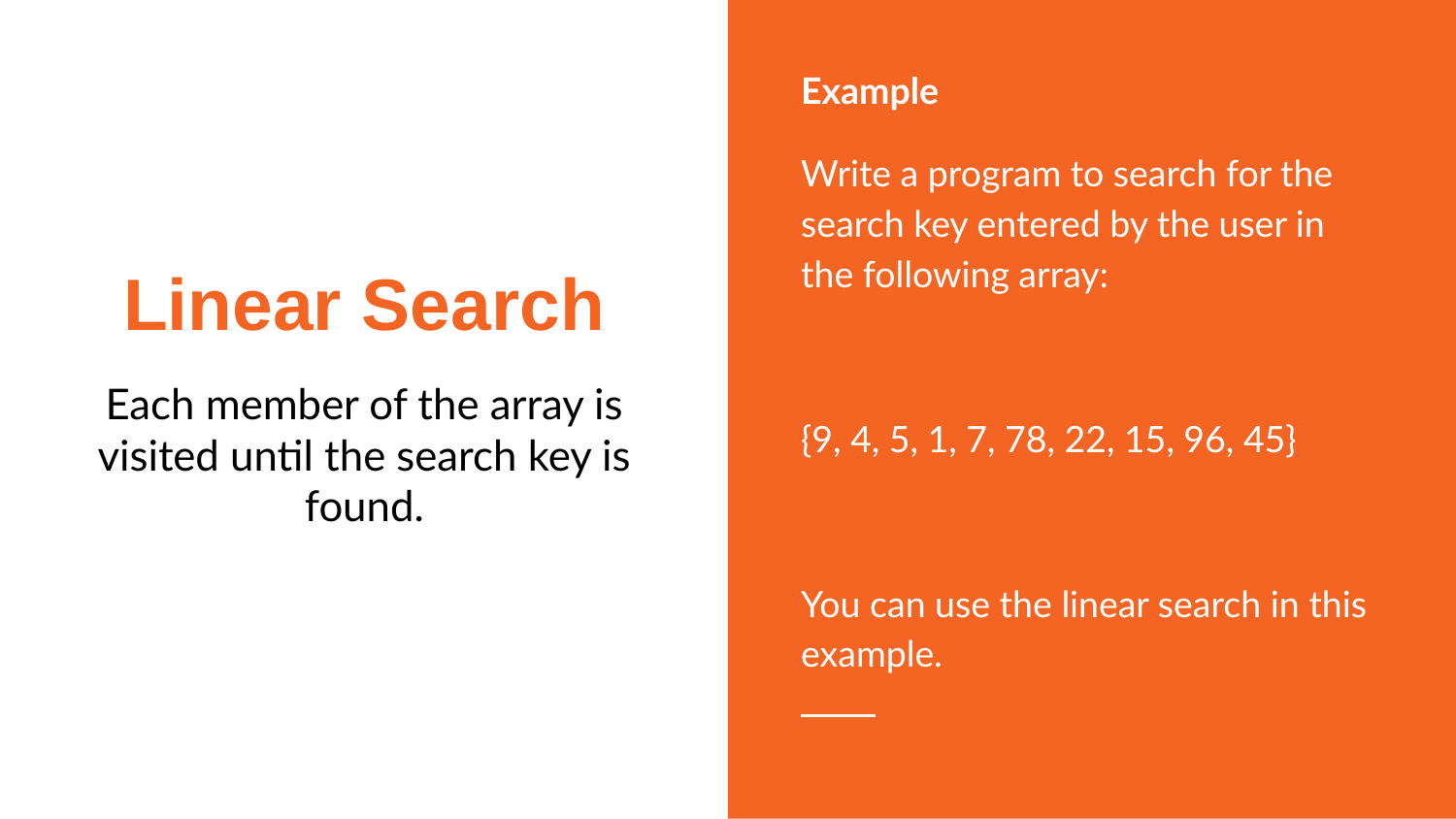

Example
Write a program to search for the search key entered by the user in the following array:

{9, 4, 5, 1, 7, 78, 22, 15, 96, 45}

You can use the linear search in this example.

# Linear Search
Each member of the array is visited until the search key is
found.